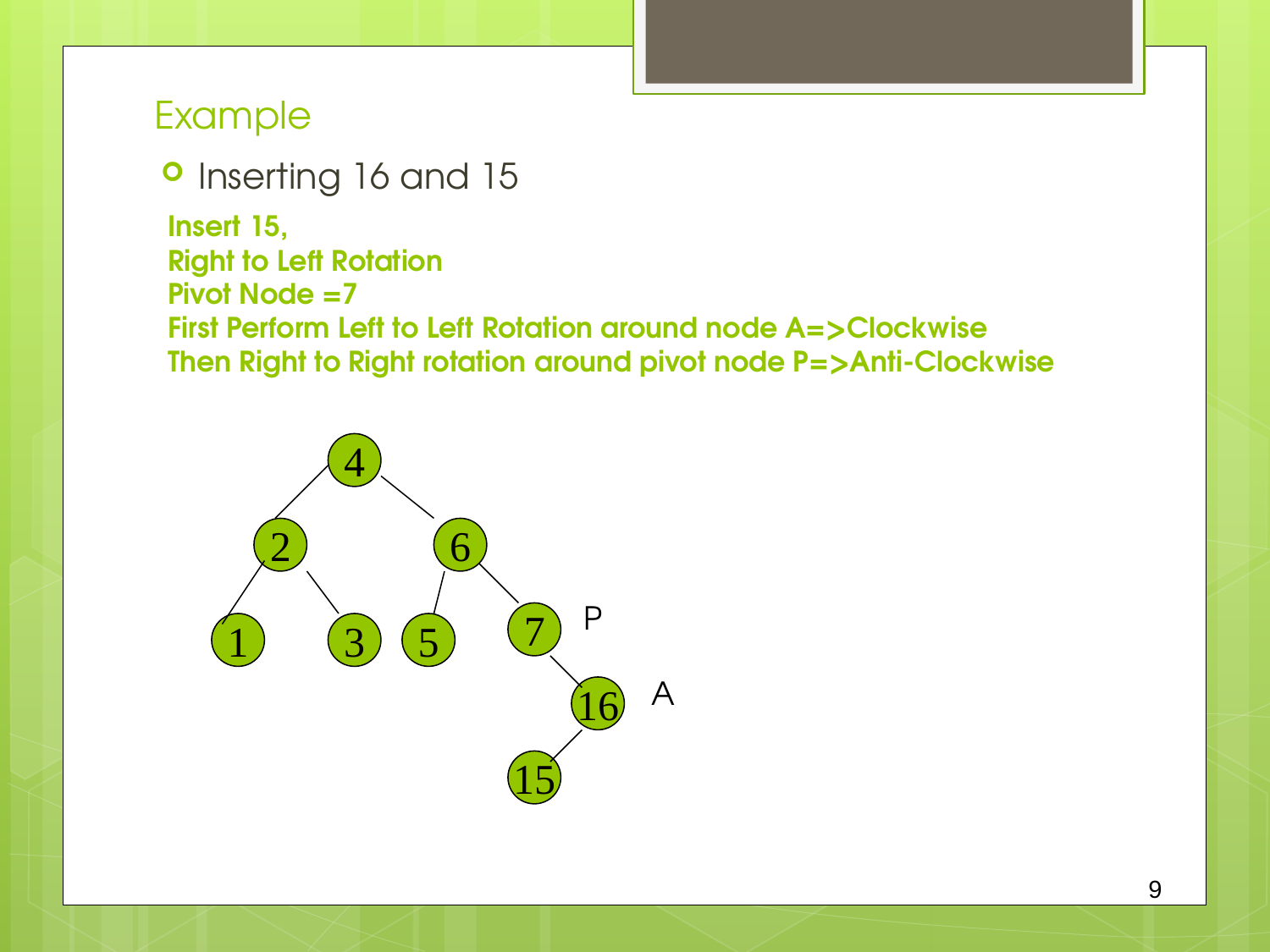

Example
Inserting 16 and 15
Insert 15,
Right to Left Rotation
Pivot Node =7
First Perform Left to Left Rotation around node A=>Clockwise
Then Right to Right rotation around pivot node P=>Anti-Clockwise

4

2
6

P
7
1
3
5

A
16

15
9